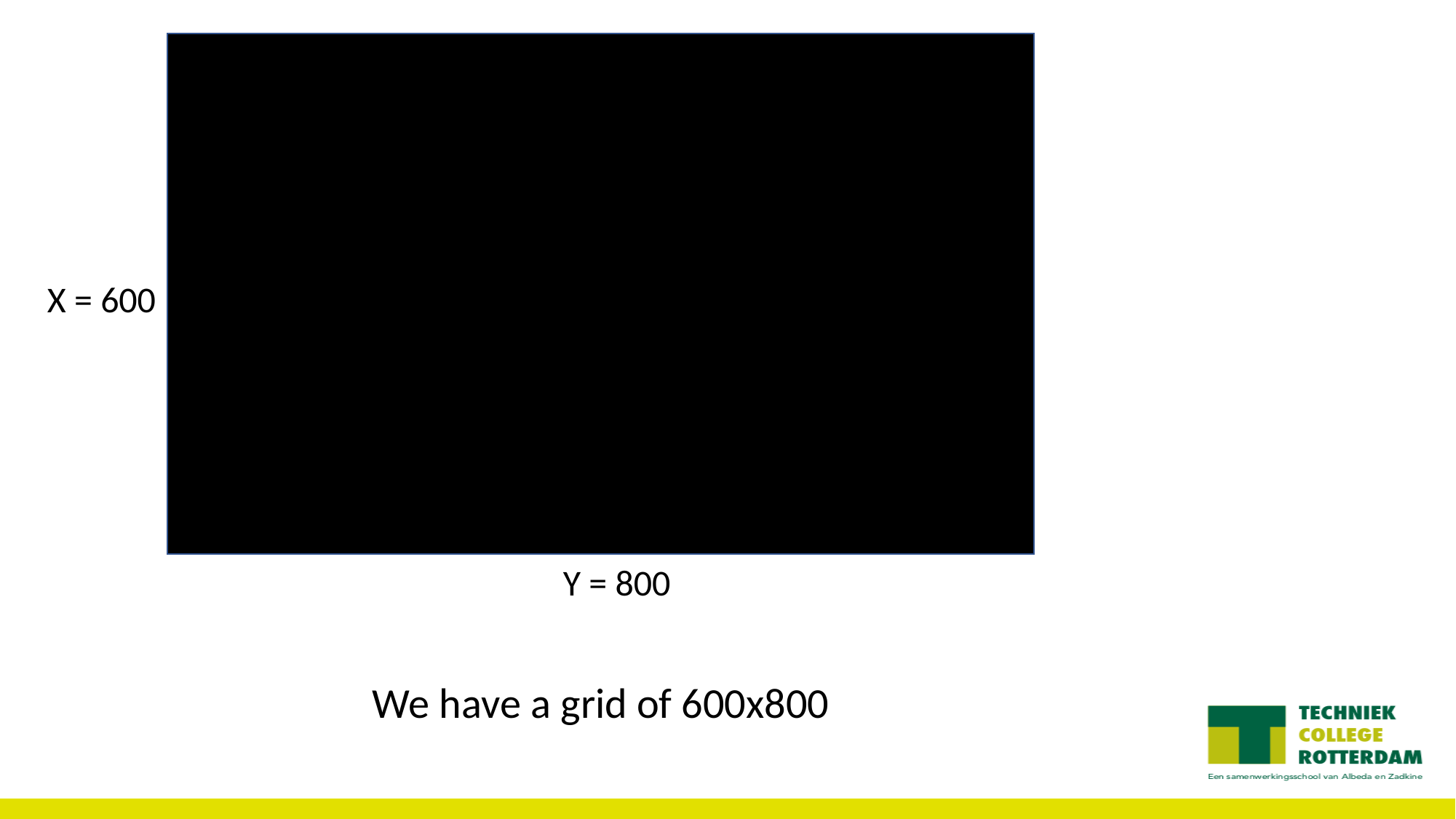

X = 600
Y = 800
We have a grid of 600x800